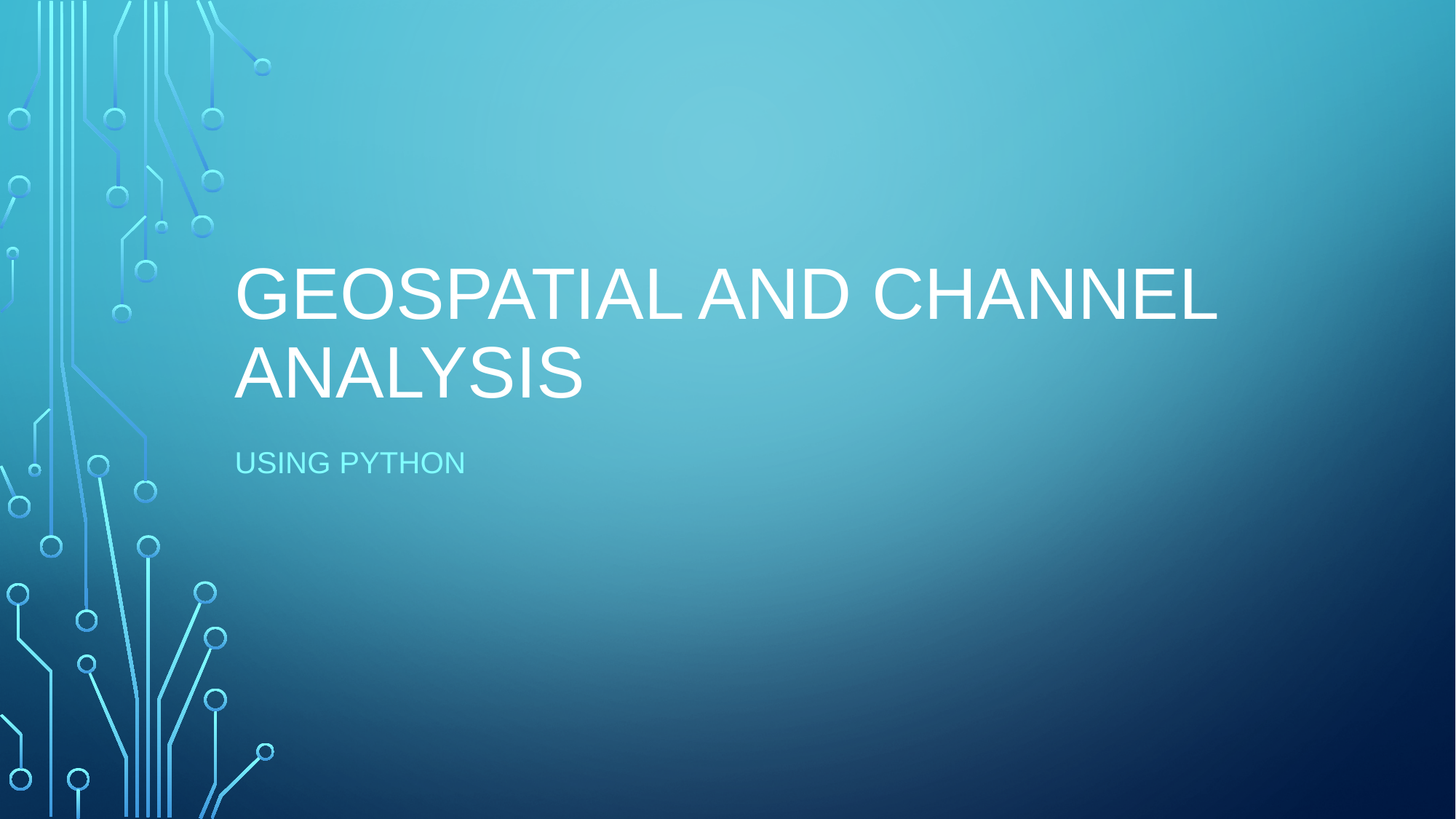

# Geospatial And channel analysis
Using python